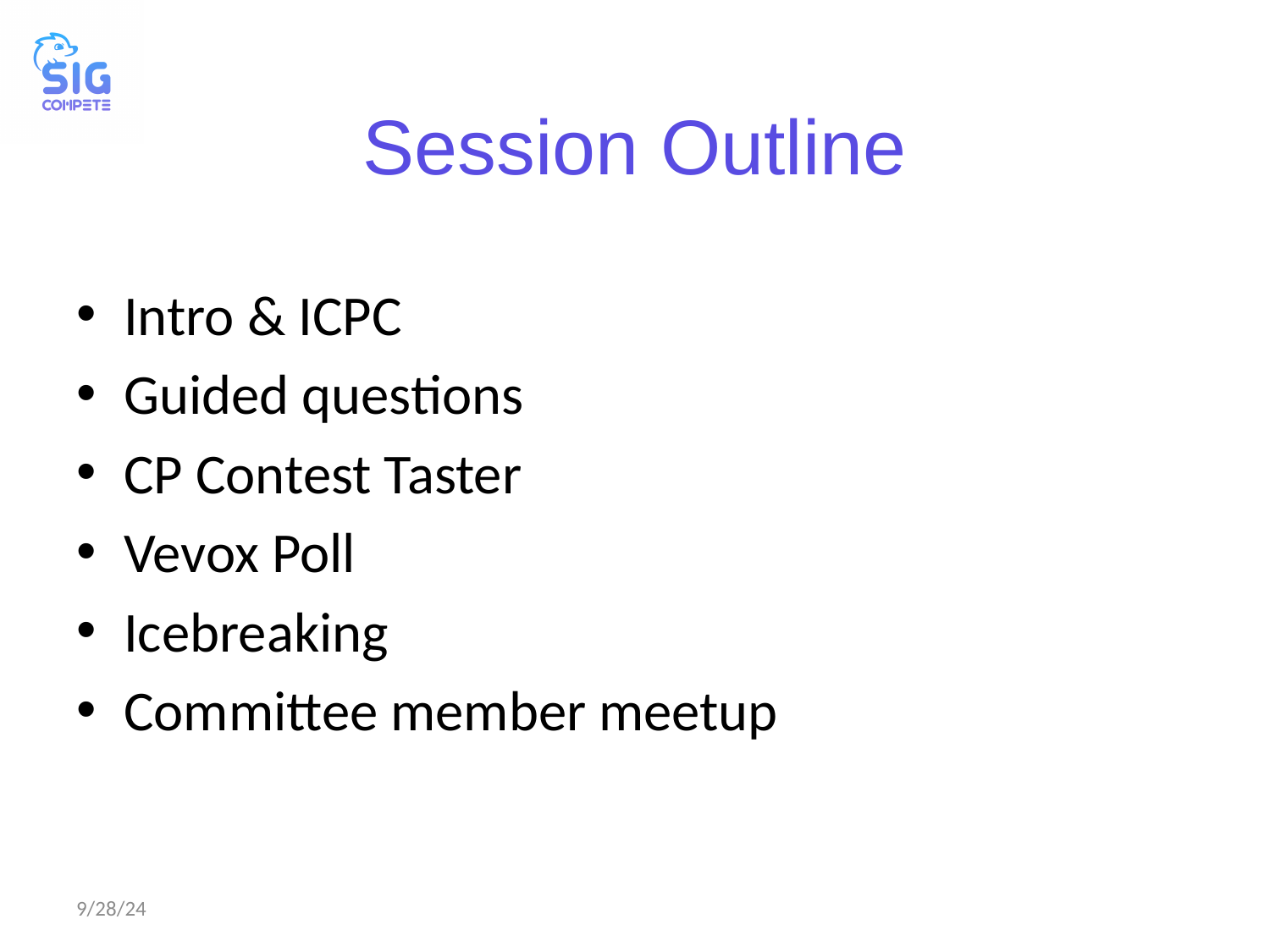

# Session Outline
Intro & ICPC
Guided questions
CP Contest Taster
Vevox Poll
Icebreaking
Committee member meetup
9/28/24